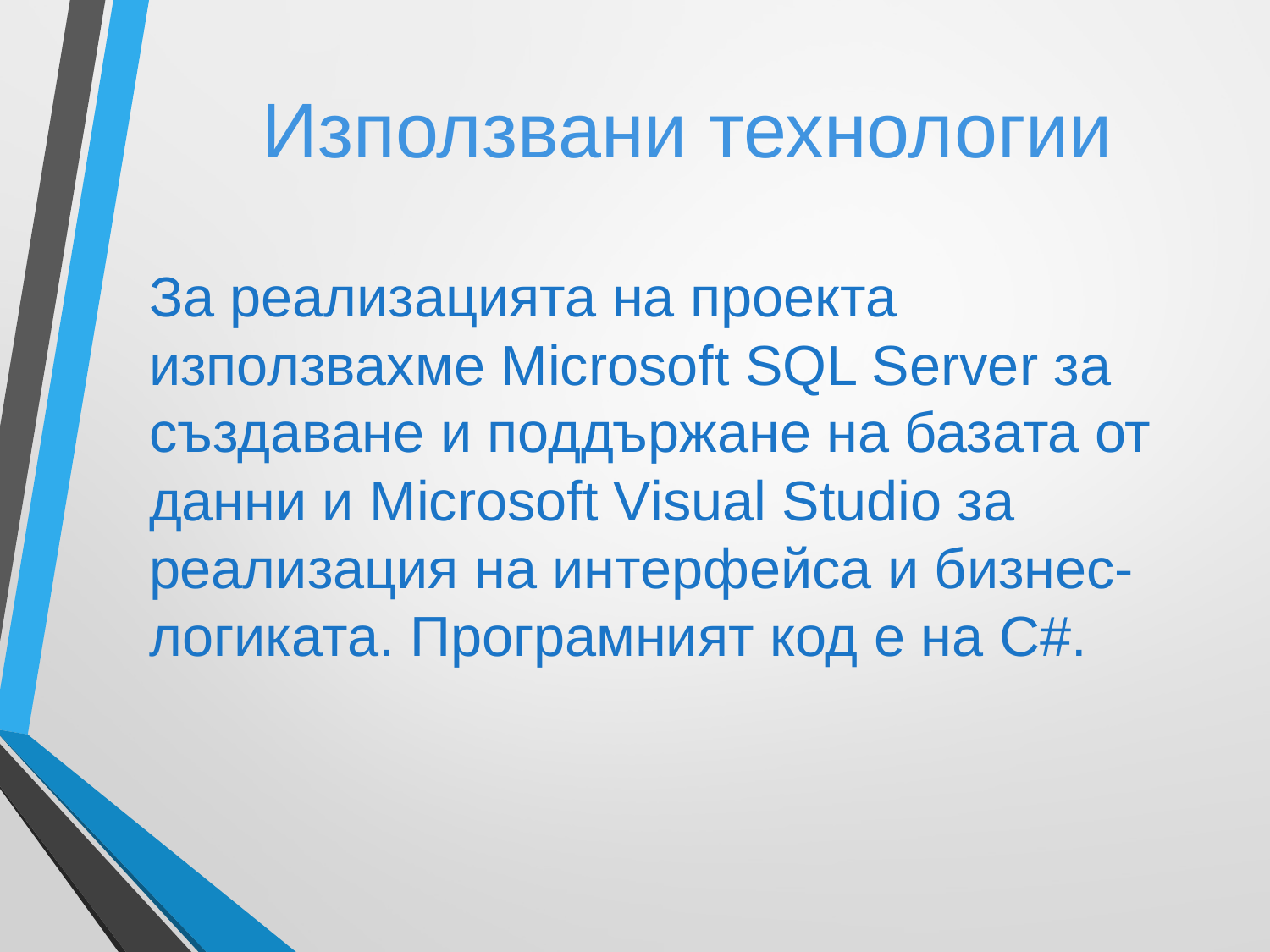

# Използвани технологии
За реализацията на проекта използвахме Microsoft SQL Server за създаване и поддържане на базата от данни и Microsoft Visual Studio за реализация на интерфейса и бизнес-логиката. Програмният код е на C#.